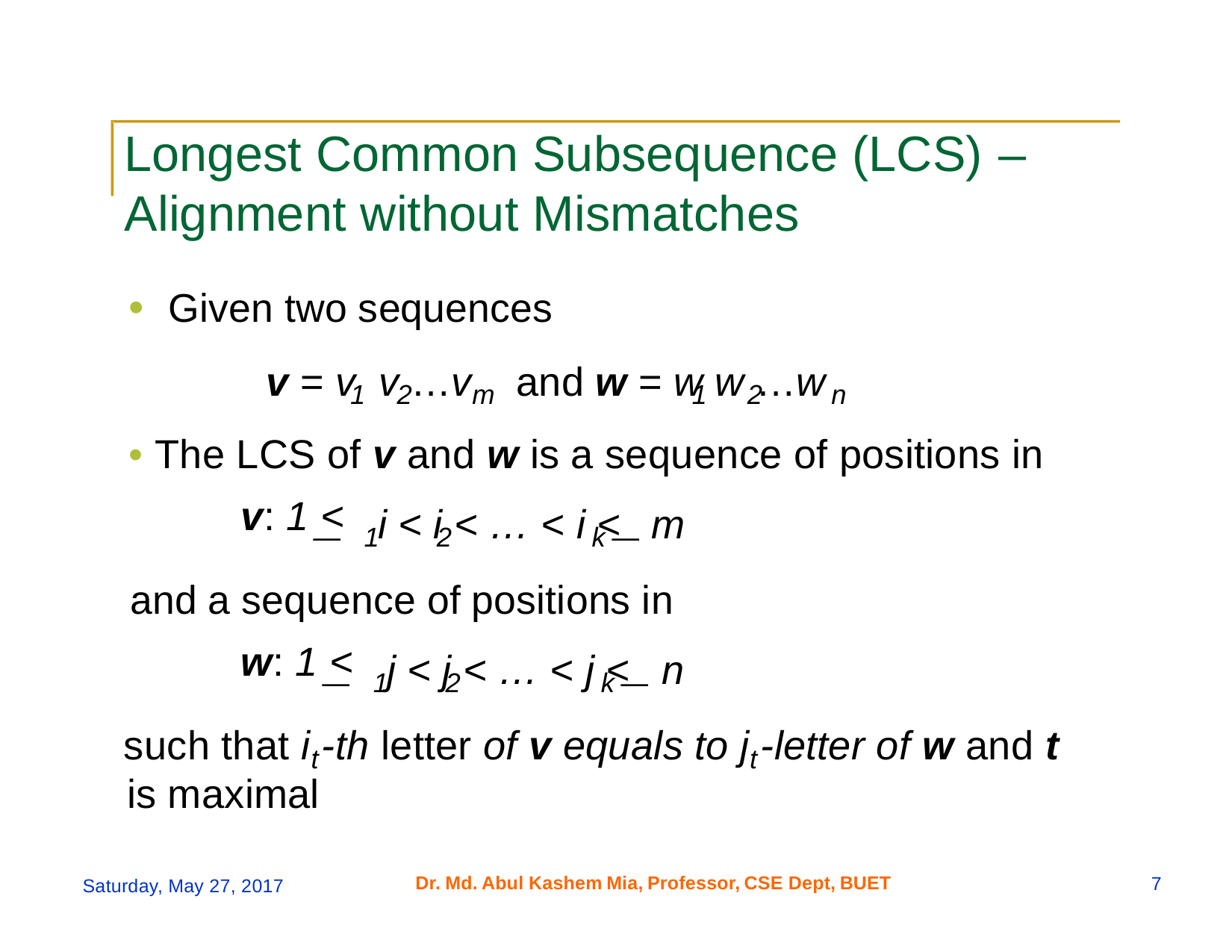

Longest Common Subsequence (LCS) –
Alignment without Mismatches
•
Given two sequences
v = v  v …v
and w = w w …w
1
2
m
1
2
n
• The LCS of v and w is a sequence of positions in
v: 1 <
i < i < … < i <
m
1
2
k

and a sequence of positions in
w: 1 <
j < j < … < j <
n
1
2
k

such that i -th letter of v equals to j -letter of w and t
t
t
is maximal
Dr.
Md.
Abul
Kashem
Mia,
Professor,
CSE Dept,
BUET
7
Saturday, May 27, 2017